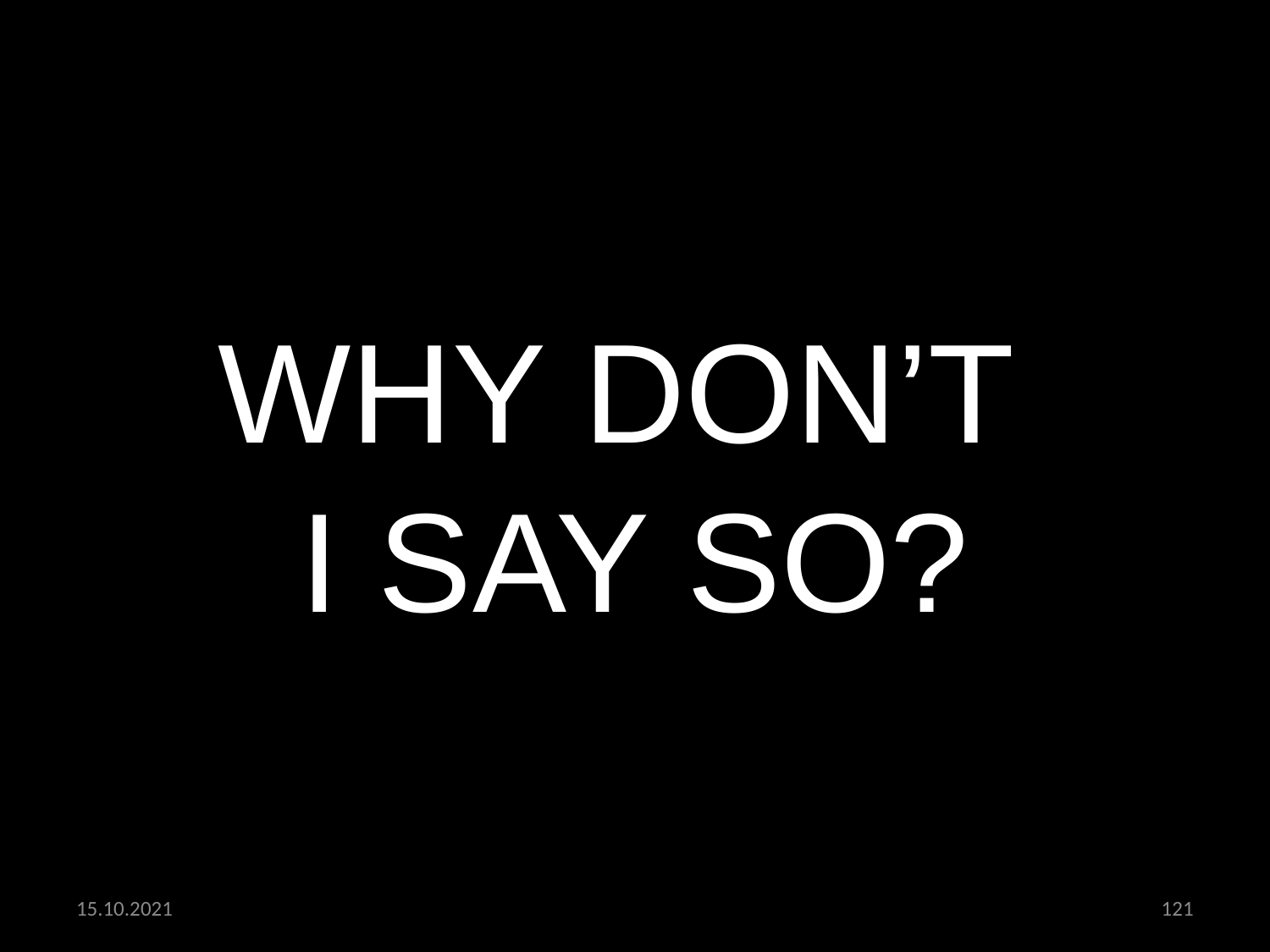

WHY DON’T
I SAY SO?
15.10.2021
121